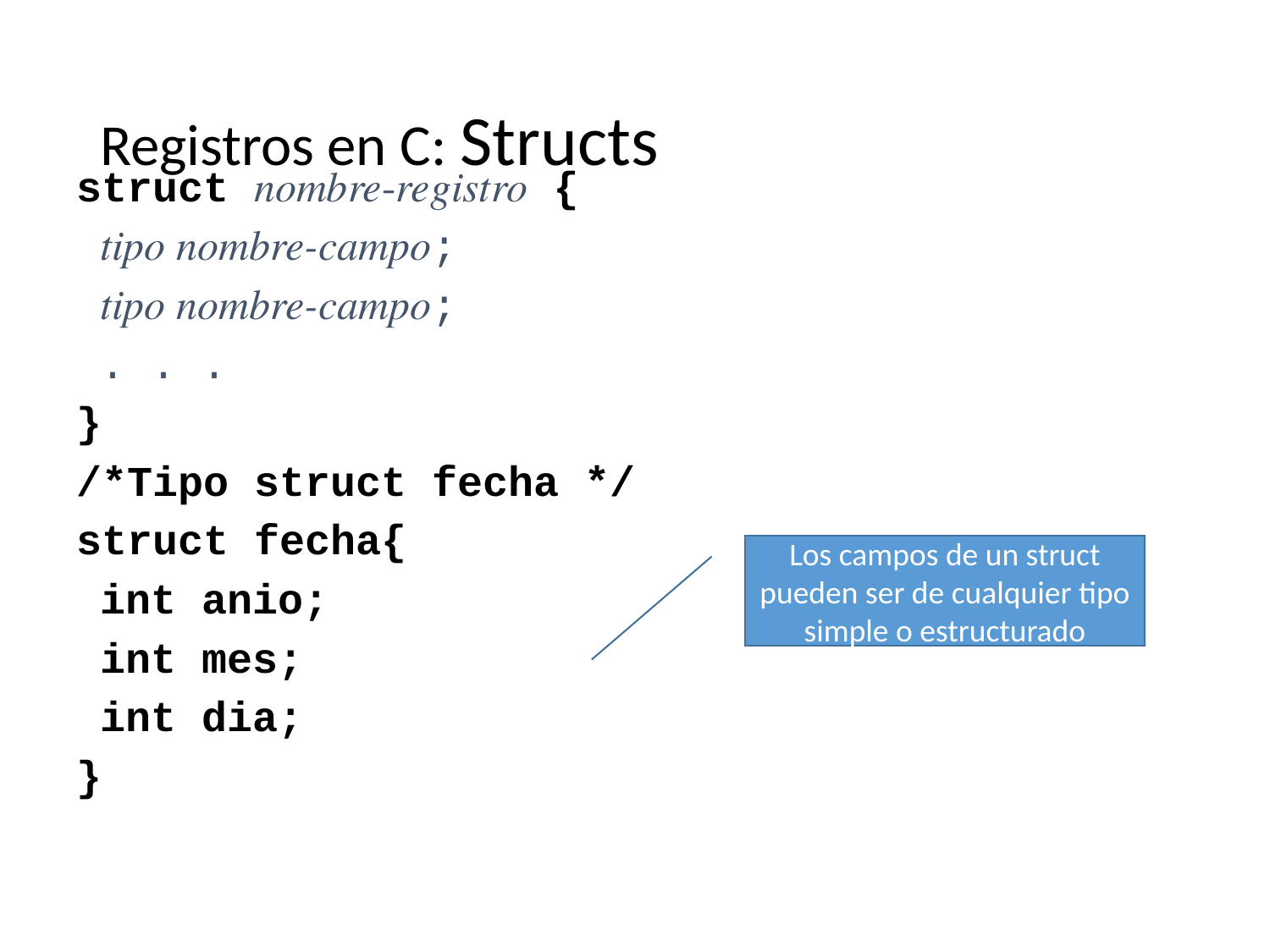

# Registros en C: Structs
struct nombre-registro {
	tipo nombre-campo;
	tipo nombre-campo;
	. . .
}
/*Tipo struct fecha */
struct fecha{
	int anio;
	int mes;
	int dia;
}

Los campos de un struct pueden ser de cualquier tipo simple o estructurado